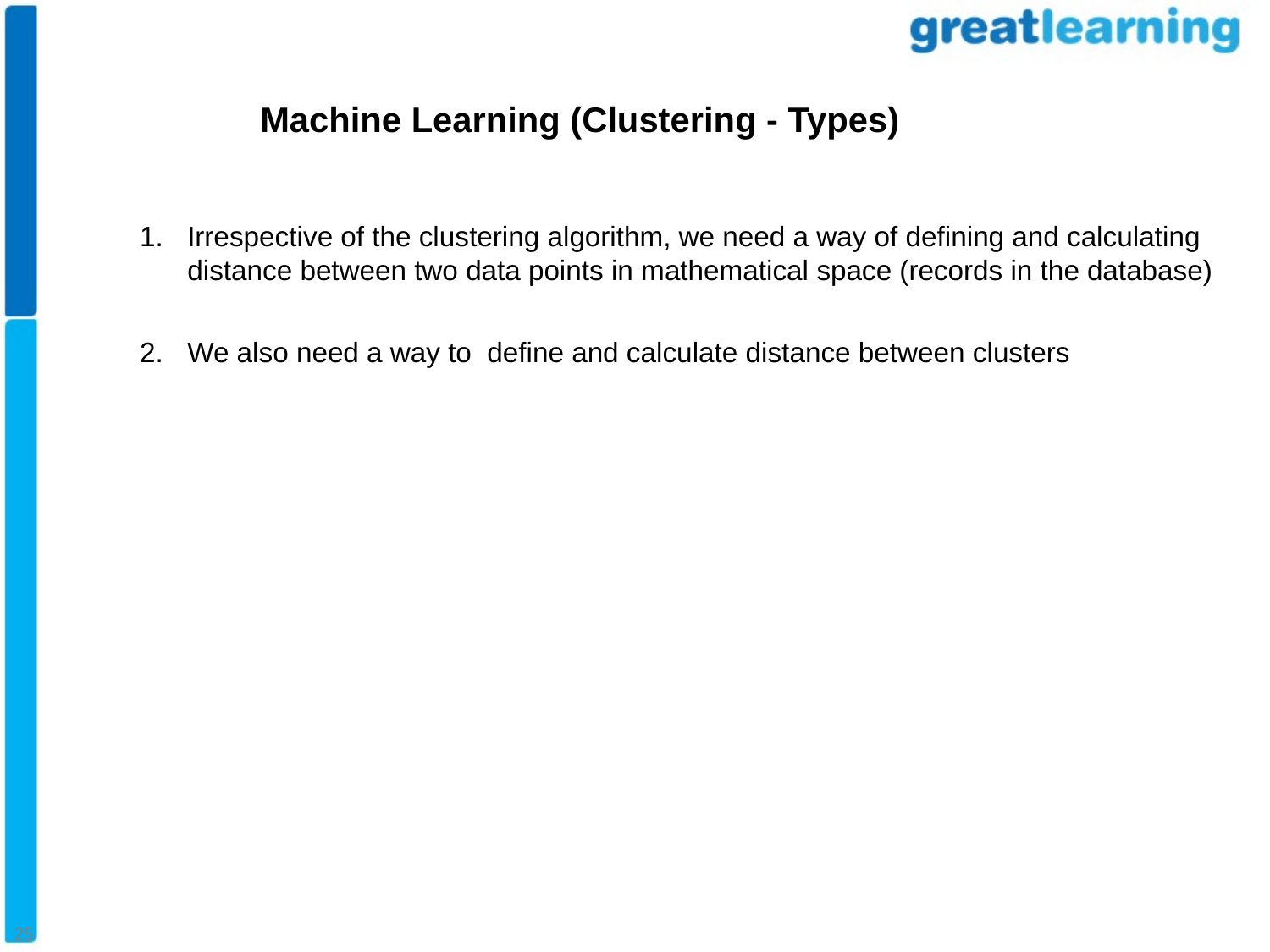

Machine Learning (Clustering - Types)
Irrespective of the clustering algorithm, we need a way of defining and calculating distance between two data points in mathematical space (records in the database)

We also need a way to  define and calculate distance between clusters